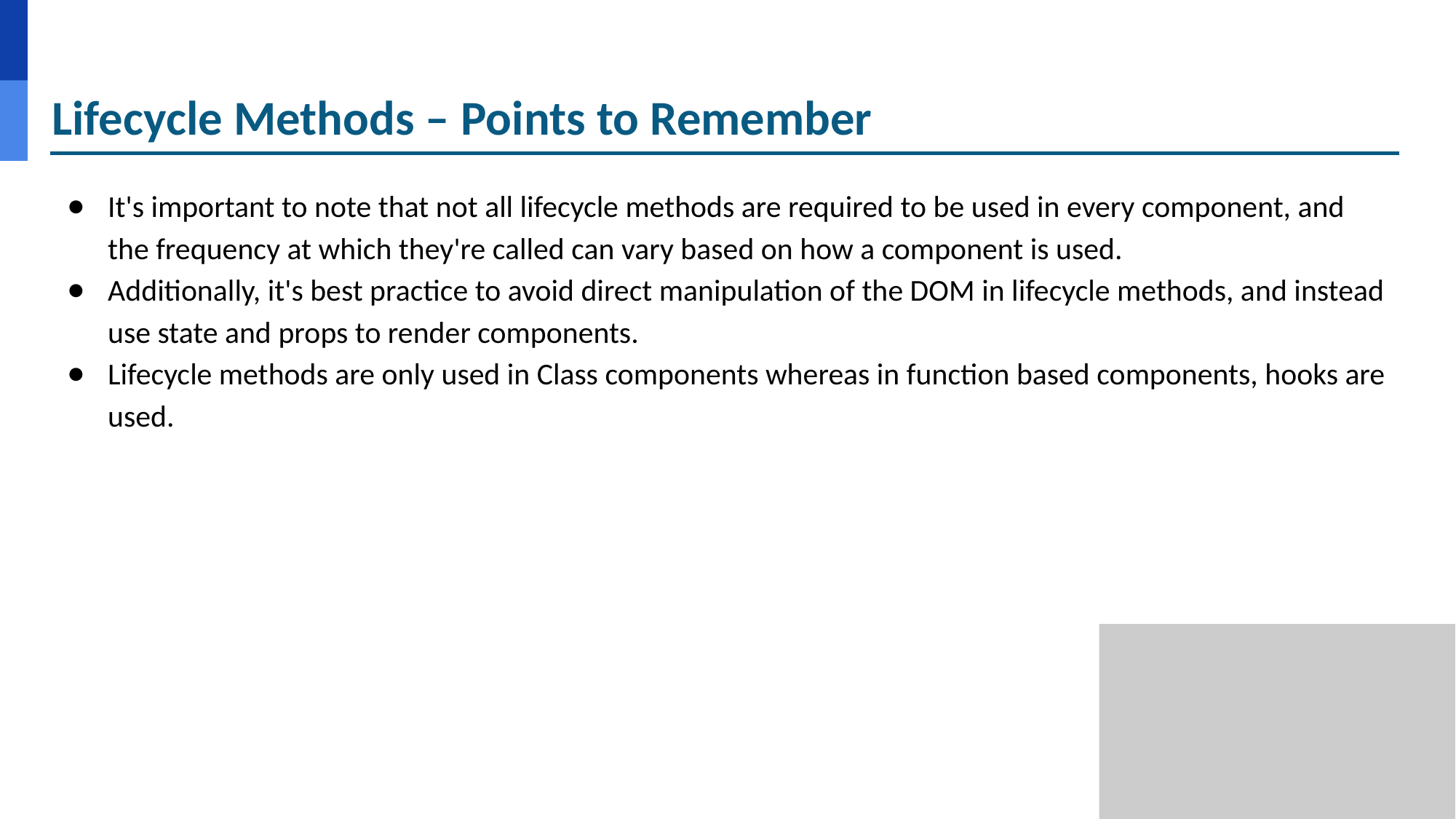

# Lifecycle Methods – Points to Remember
It's important to note that not all lifecycle methods are required to be used in every component, and the frequency at which they're called can vary based on how a component is used.
Additionally, it's best practice to avoid direct manipulation of the DOM in lifecycle methods, and instead use state and props to render components.
Lifecycle methods are only used in Class components whereas in function based components, hooks are used.